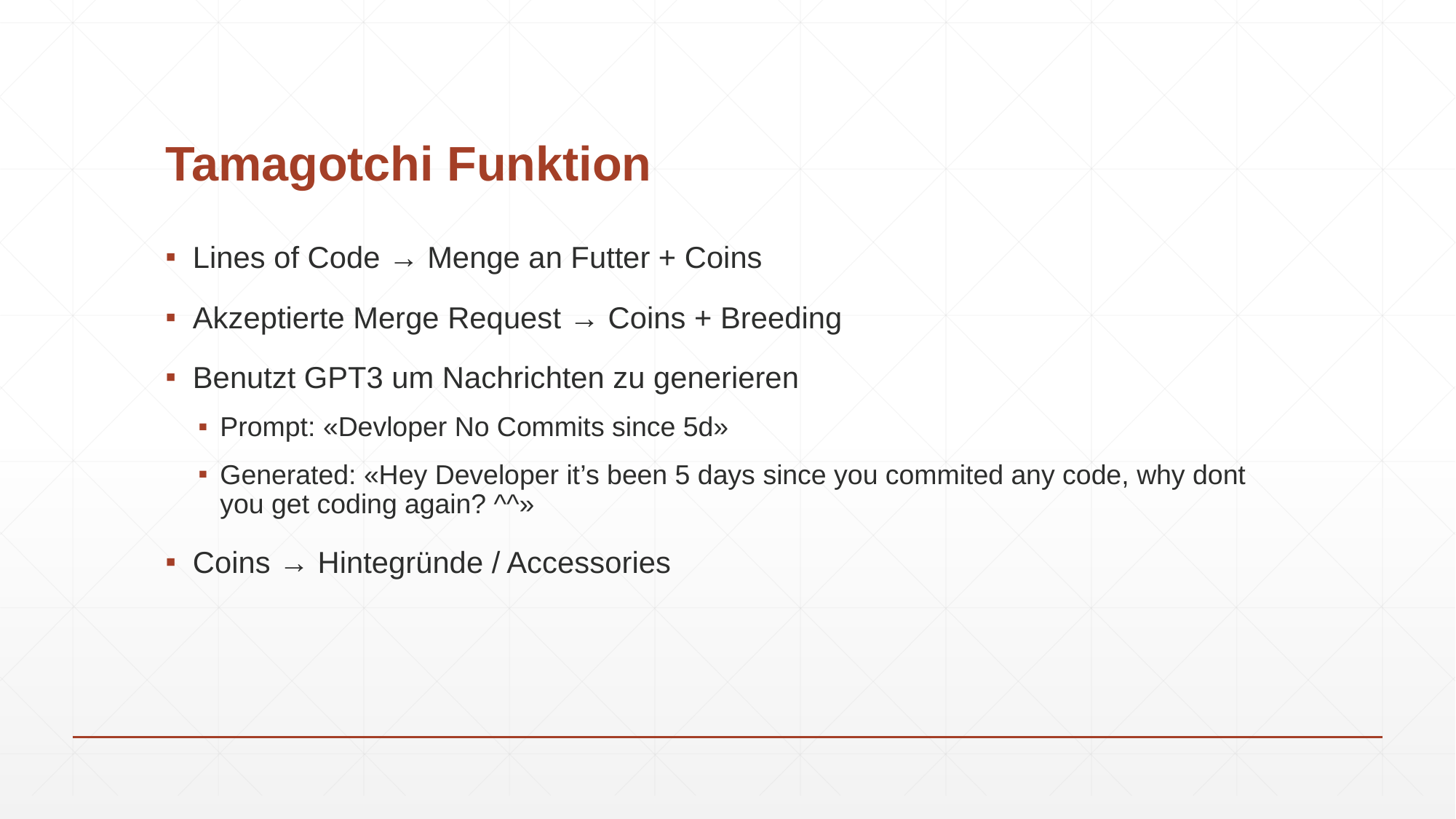

# Tamagotchi Funktion
Lines of Code → Menge an Futter + Coins
Akzeptierte Merge Request → Coins + Breeding
Benutzt GPT3 um Nachrichten zu generieren
Prompt: «Devloper No Commits since 5d»
Generated: «Hey Developer it’s been 5 days since you commited any code, why dont you get coding again? ^^»
Coins → Hintegründe / Accessories